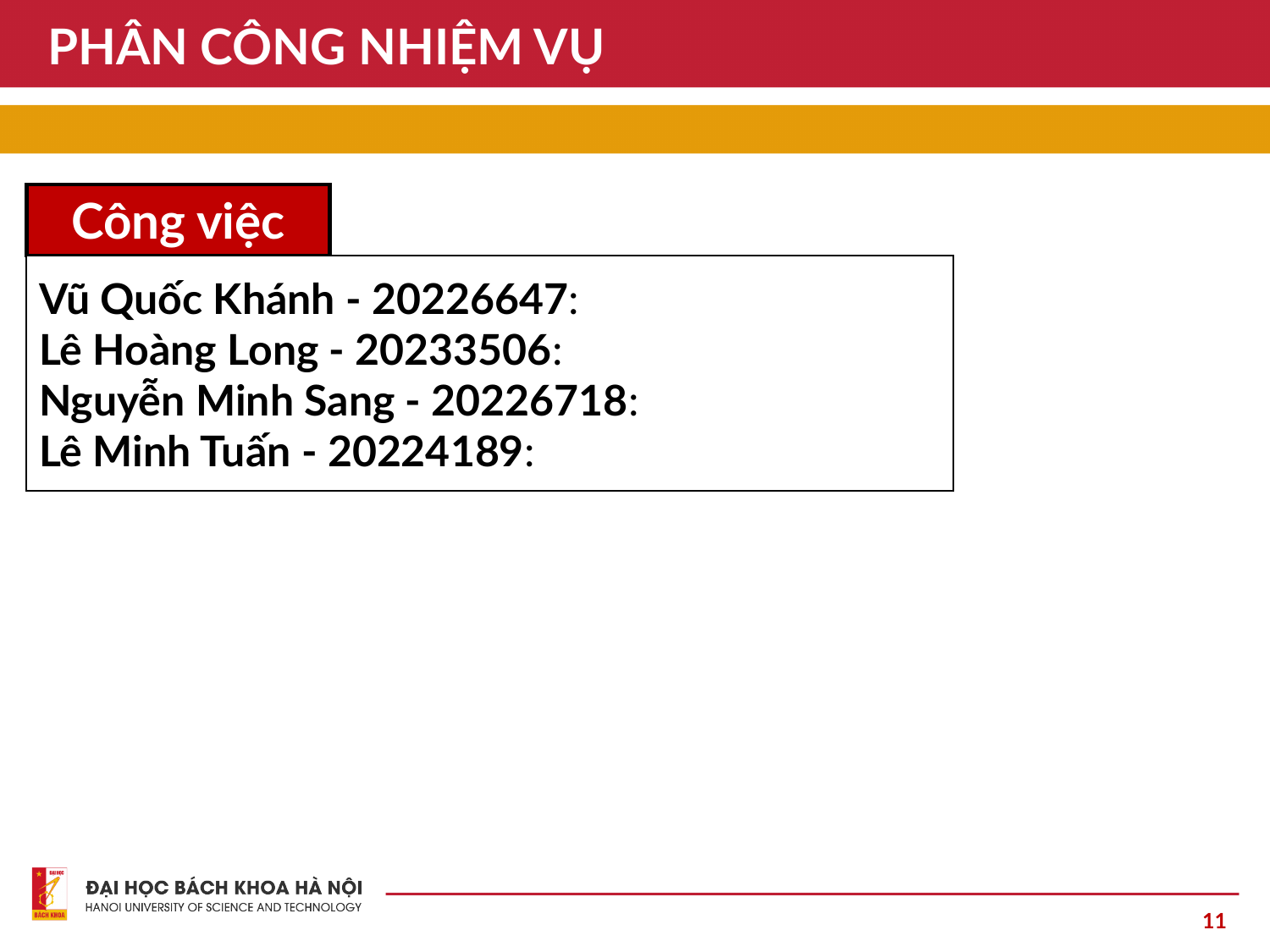

# PHÂN CÔNG NHIỆM VỤ
Công việc
Vũ Quốc Khánh - 20226647:
Lê Hoàng Long - 20233506:
Nguyễn Minh Sang - 20226718:
Lê Minh Tuấn - 20224189:
11